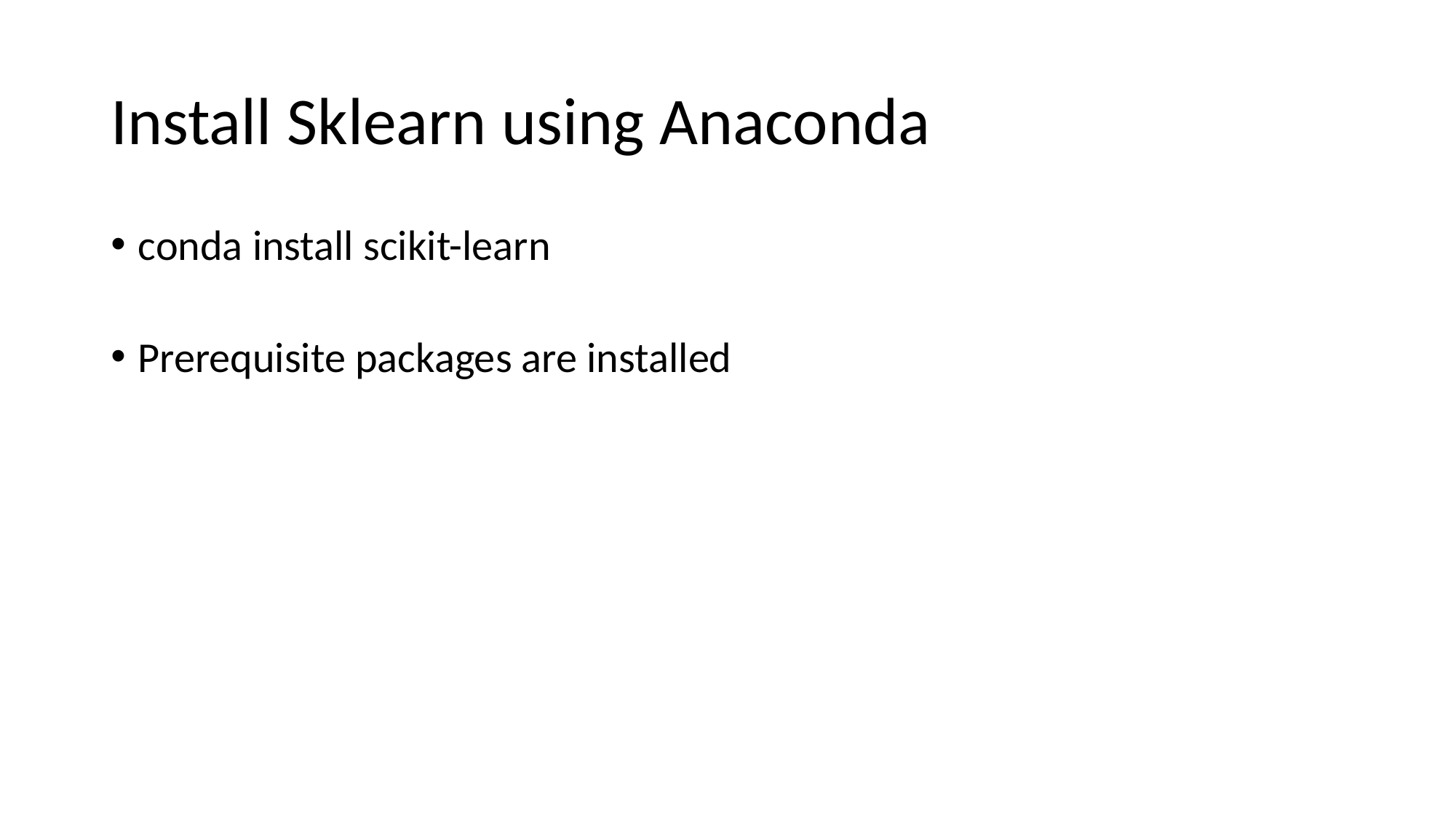

# Install Sklearn using Anaconda
conda install scikit-learn
Prerequisite packages are installed